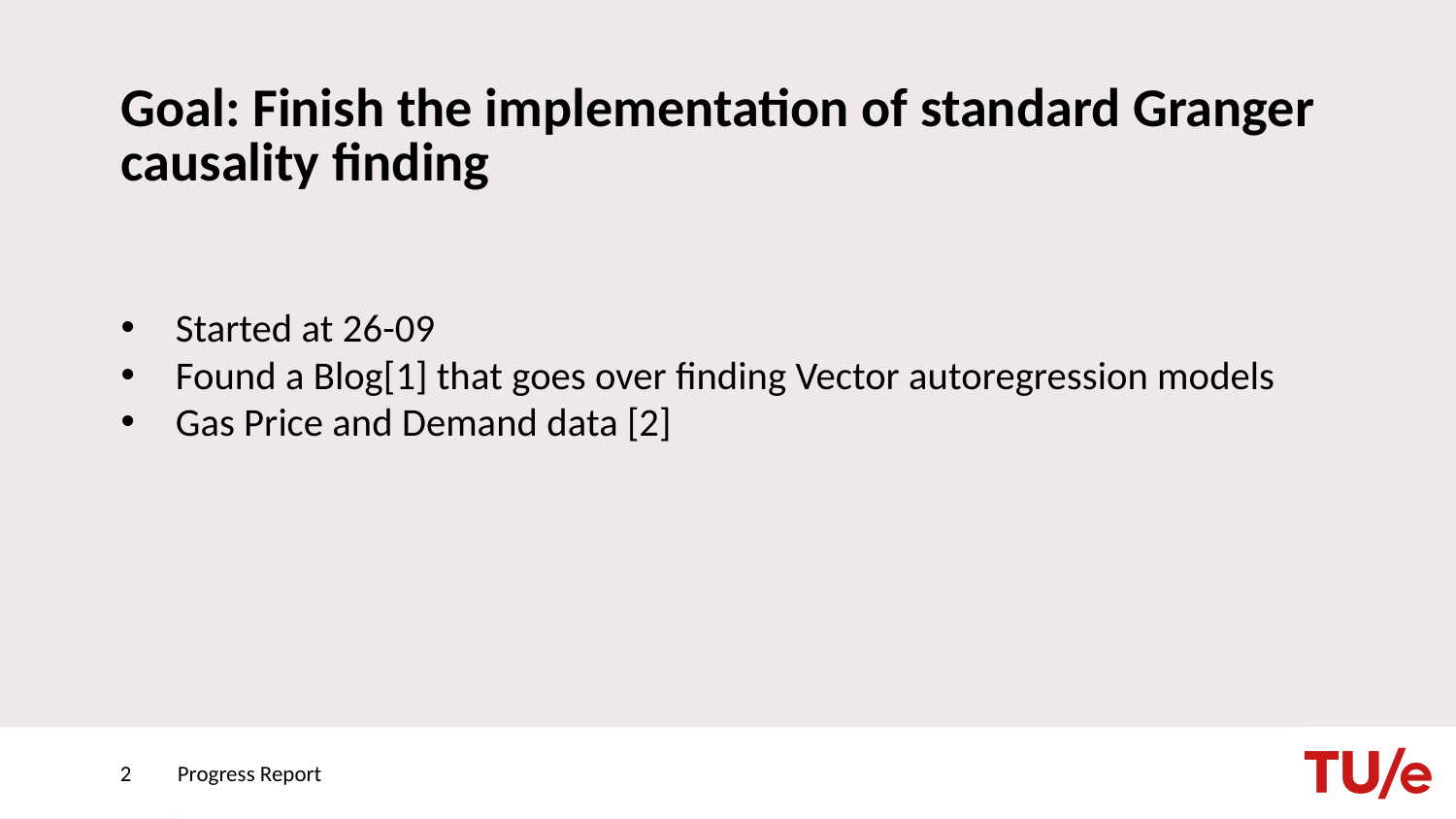

# Goal: Finish the implementation of standard Granger causality finding

Started at 26-09
Found a Blog[1] that goes over finding Vector autoregression models
Gas Price and Demand data [2]
2
Progress Report